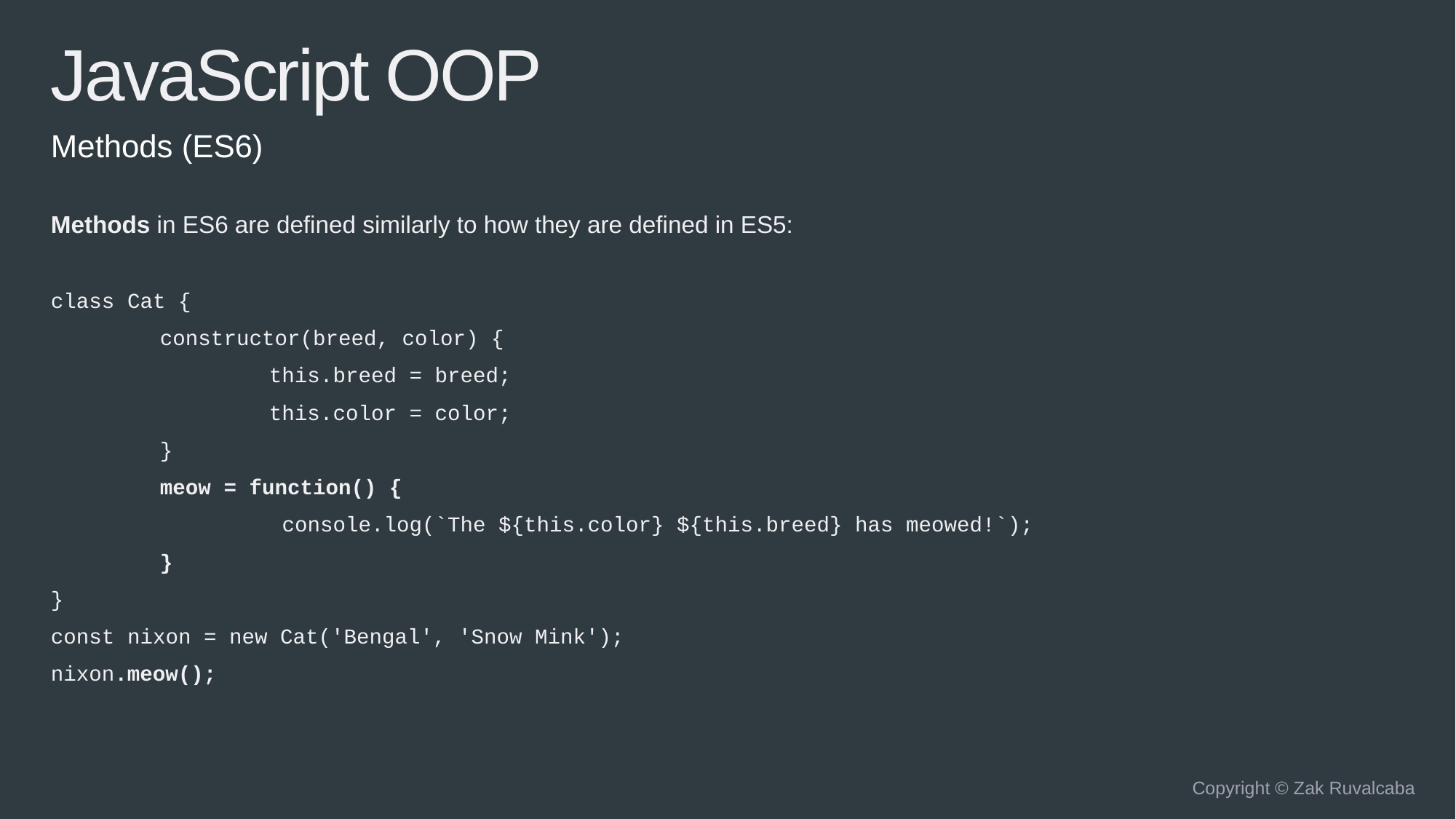

# JavaScript OOP
Methods (ES6)
Methods in ES6 are defined similarly to how they are defined in ES5:

class Cat {
	constructor(breed, color) {
		this.breed = breed;
		this.color = color;
	}
	meow = function() {
		 console.log(`The ${this.color} ${this.breed} has meowed!`);
	}
}
const nixon = new Cat('Bengal', 'Snow Mink');
nixon.meow();